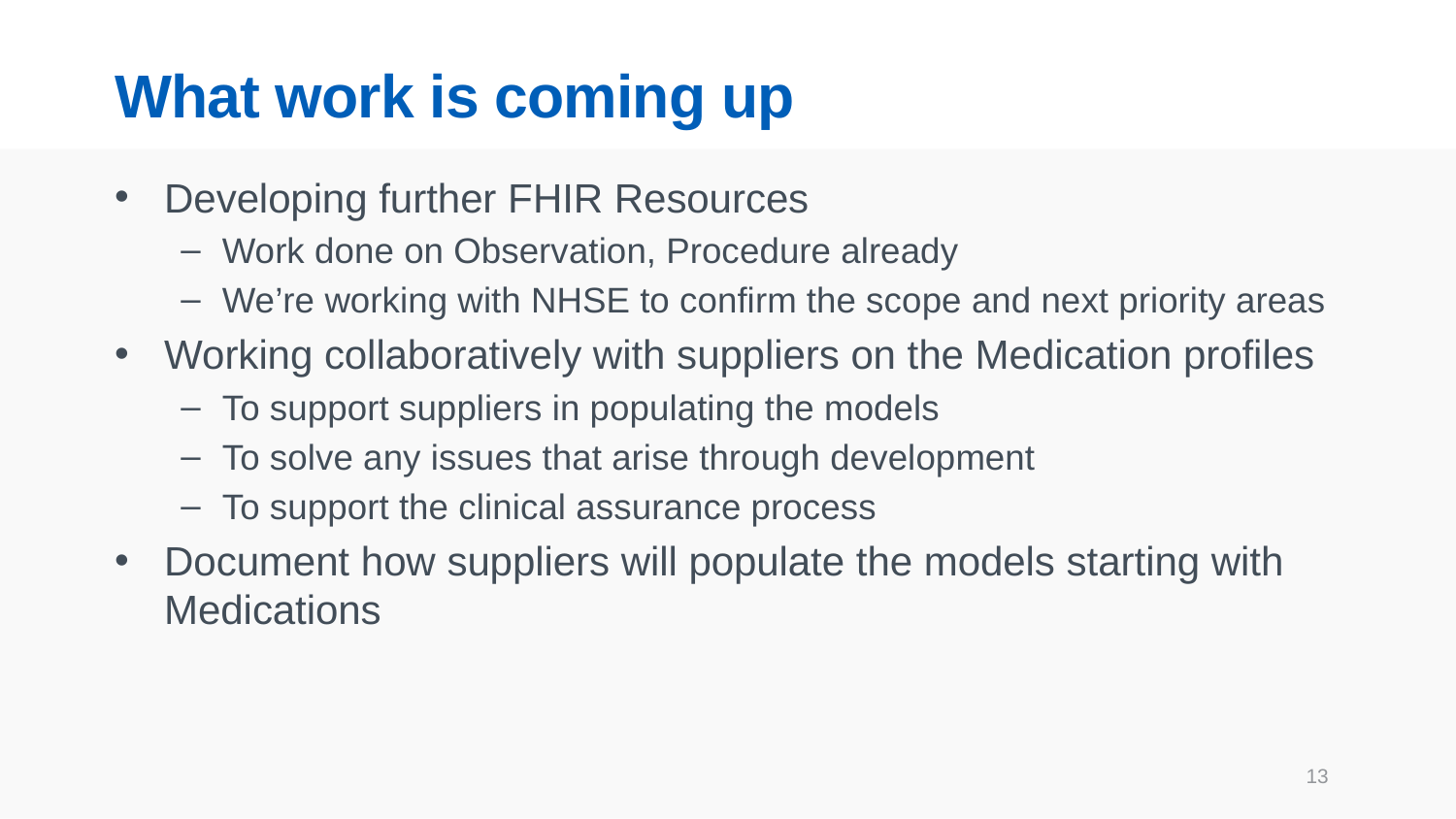

# What work is coming up
Developing further FHIR Resources
Work done on Observation, Procedure already
We’re working with NHSE to confirm the scope and next priority areas
Working collaboratively with suppliers on the Medication profiles
To support suppliers in populating the models
To solve any issues that arise through development
To support the clinical assurance process
Document how suppliers will populate the models starting with Medications

13